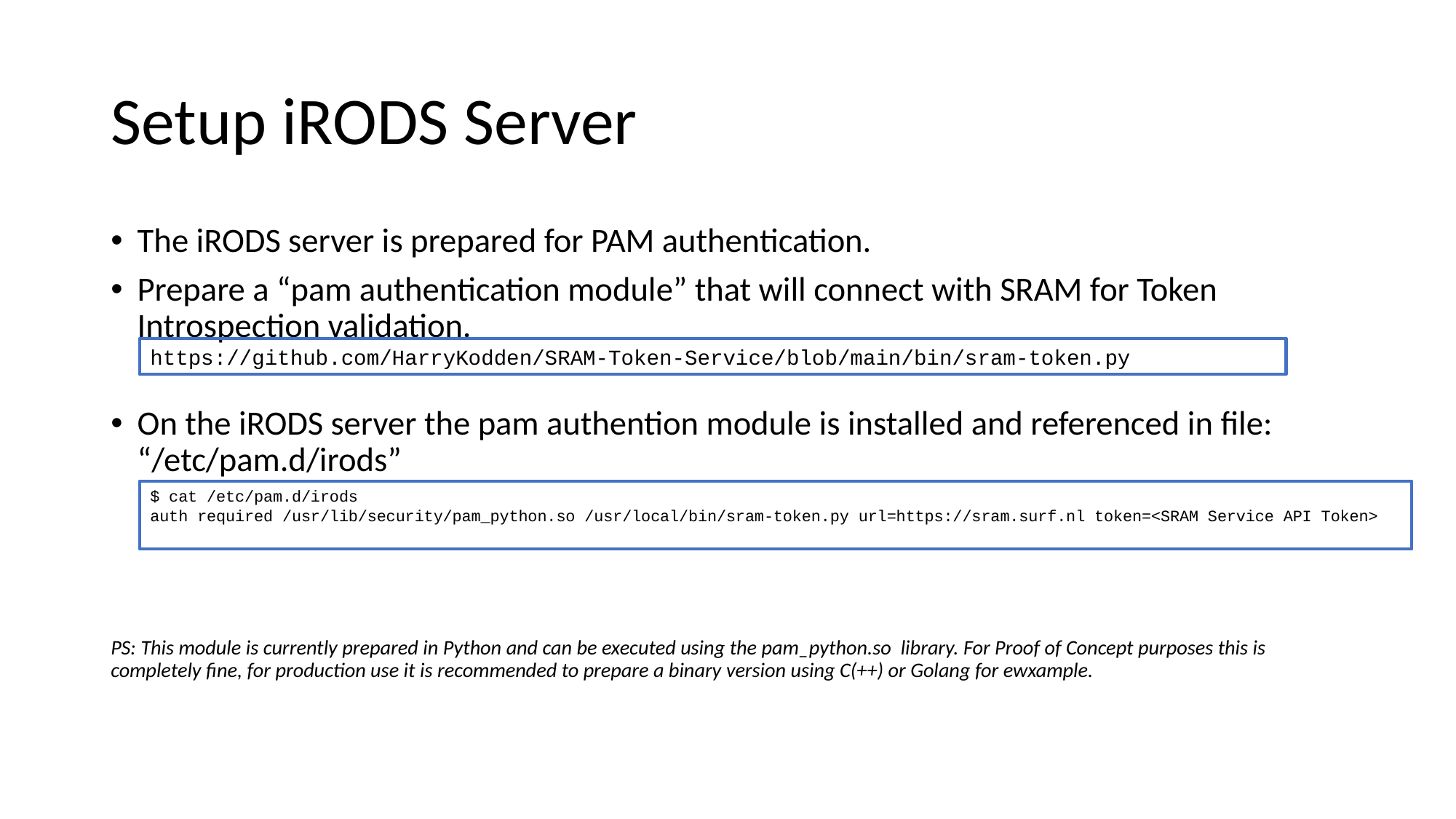

Setup iRODS Server
The iRODS server is prepared for PAM authentication.
Prepare a “pam authentication module” that will connect with SRAM for Token Introspection validation.

On the iRODS server the pam authention module is installed and referenced in file: “/etc/pam.d/irods”

PS: This module is currently prepared in Python and can be executed using the pam_python.so  library. For Proof of Concept purposes this is completely fine, for production use it is recommended to prepare a binary version using C(++) or Golang for ewxample.

https://github.com/HarryKodden/SRAM-Token-Service/blob/main/bin/sram-token.py
$ cat /etc/pam.d/irods
auth required /usr/lib/security/pam_python.so /usr/local/bin/sram-token.py url=https://sram.surf.nl token=<SRAM Service API Token>